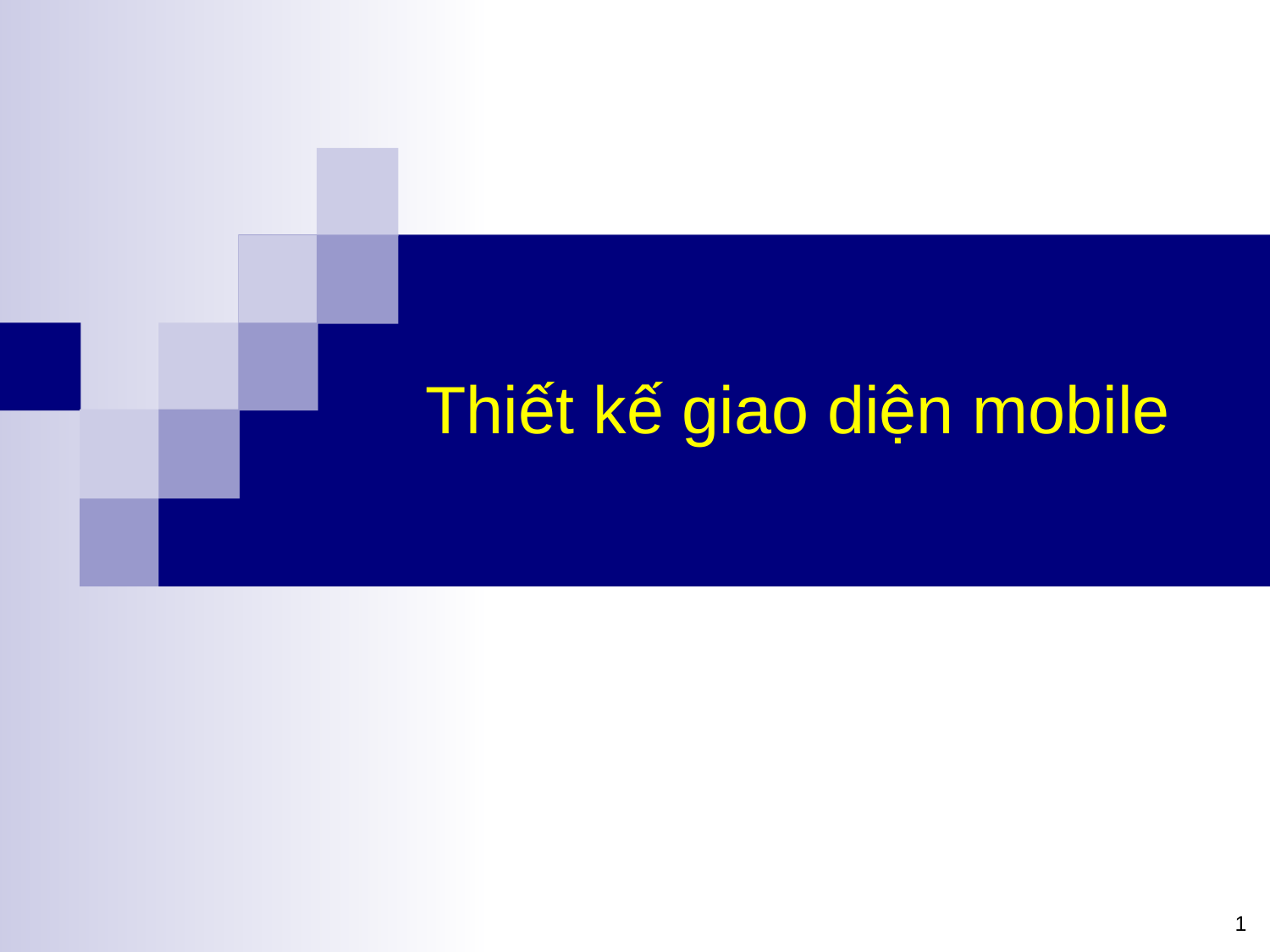

# Thiết kế giao diện mobile

1